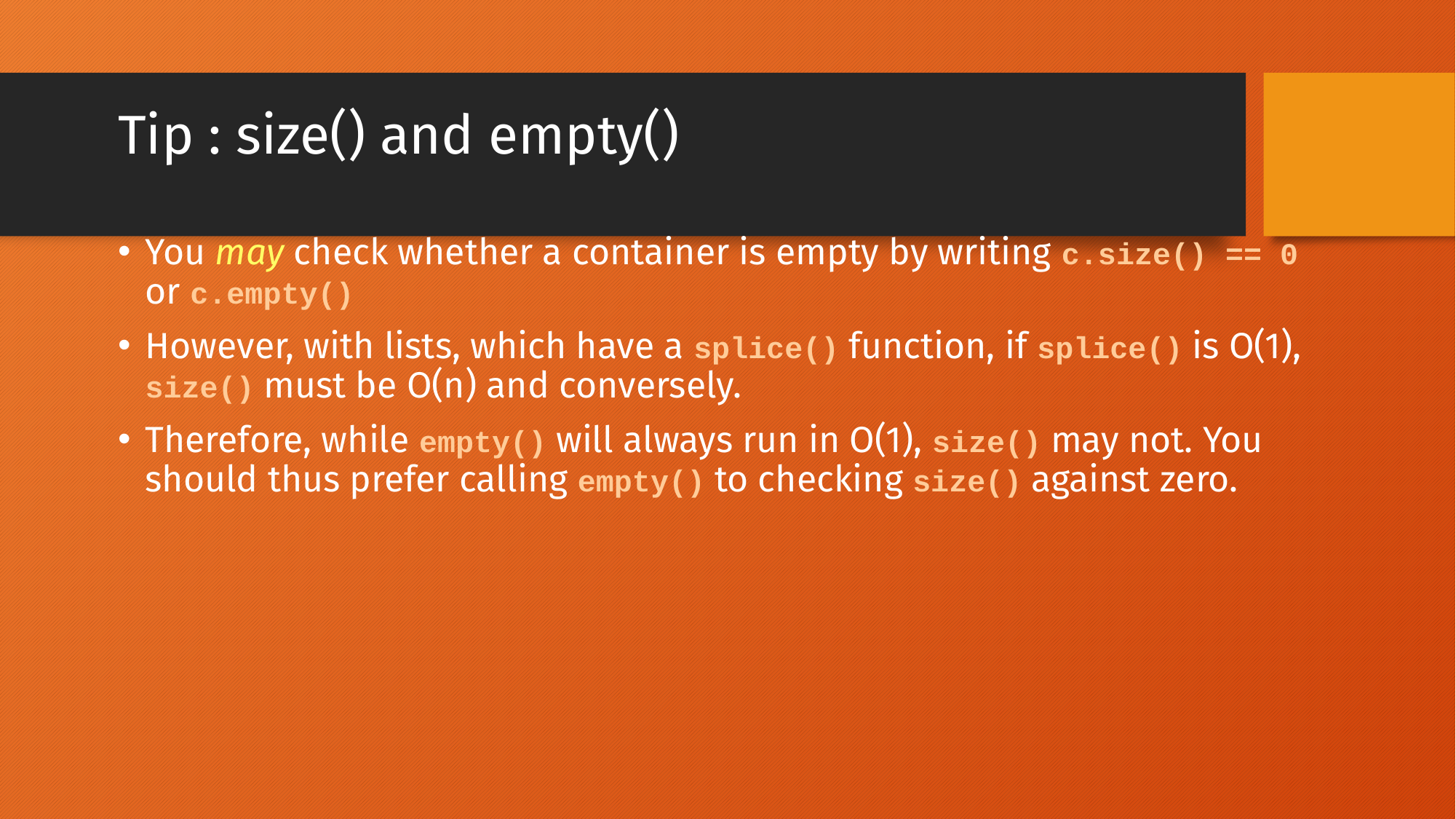

# Tip : size() and empty()
You may check whether a container is empty by writing c.size() == 0 or c.empty()
However, with lists, which have a splice() function, if splice() is O(1), size() must be O(n) and conversely.
Therefore, while empty() will always run in O(1), size() may not. You should thus prefer calling empty() to checking size() against zero.